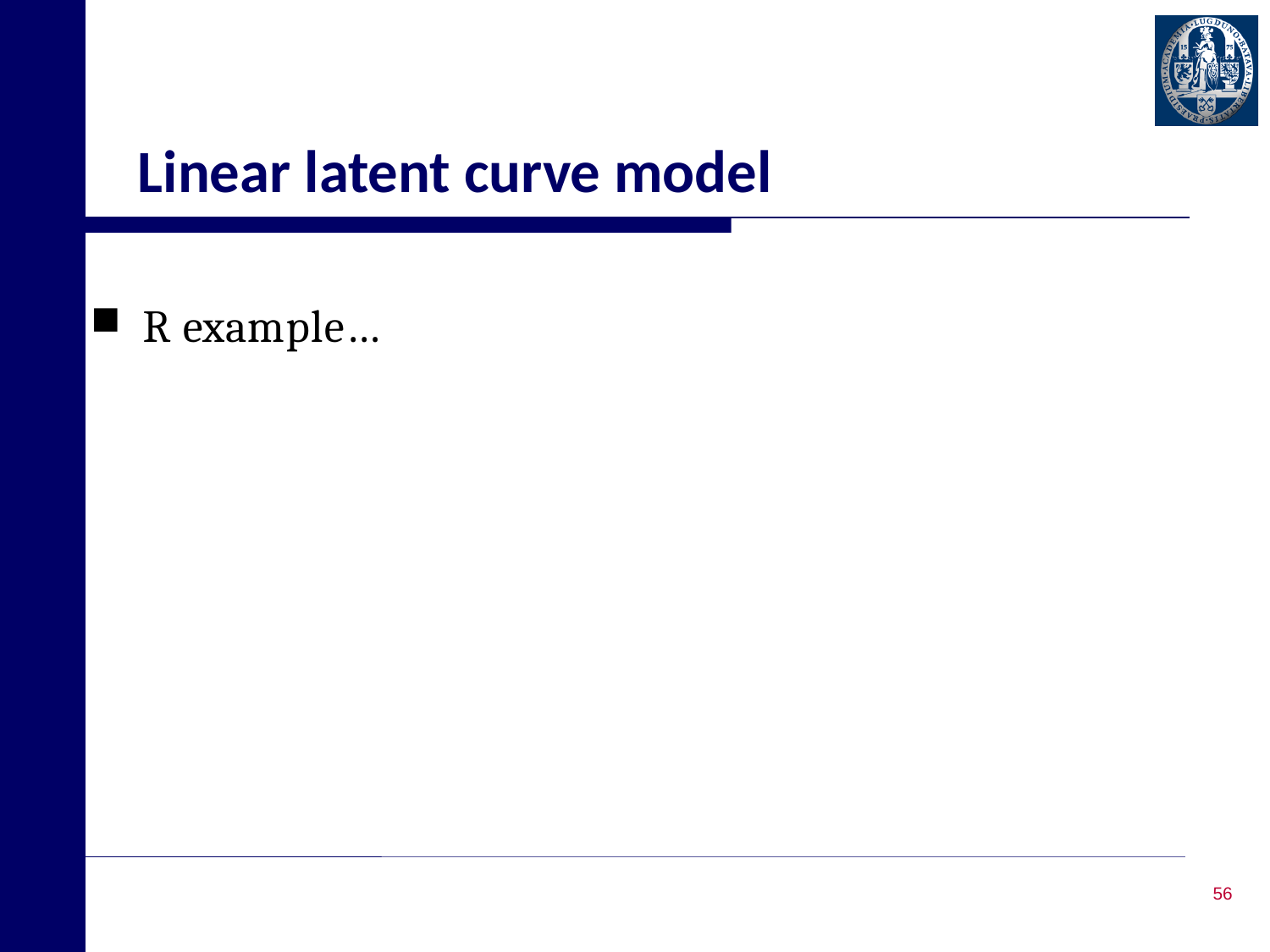

# Linear latent curve model
R example…

56